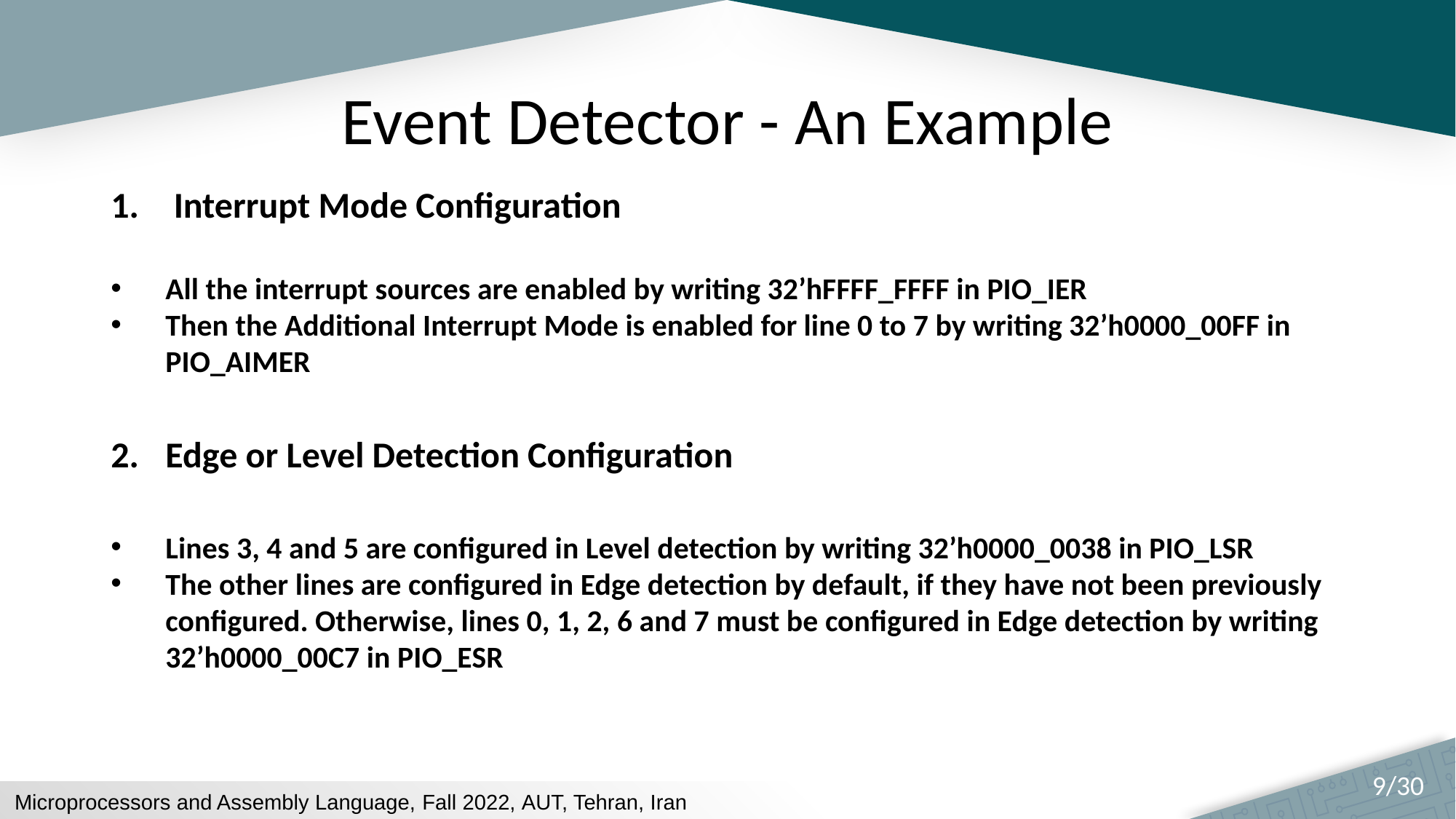

# Event Detector - An Example
 Interrupt Mode Configuration

All the interrupt sources are enabled by writing 32’hFFFF_FFFF in PIO_IER
Then the Additional Interrupt Mode is enabled for line 0 to 7 by writing 32’h0000_00FF in PIO_AIMER

Edge or Level Detection Configuration

Lines 3, 4 and 5 are configured in Level detection by writing 32’h0000_0038 in PIO_LSR
The other lines are configured in Edge detection by default, if they have not been previously configured. Otherwise, lines 0, 1, 2, 6 and 7 must be configured in Edge detection by writing 32’h0000_00C7 in PIO_ESR

9/30